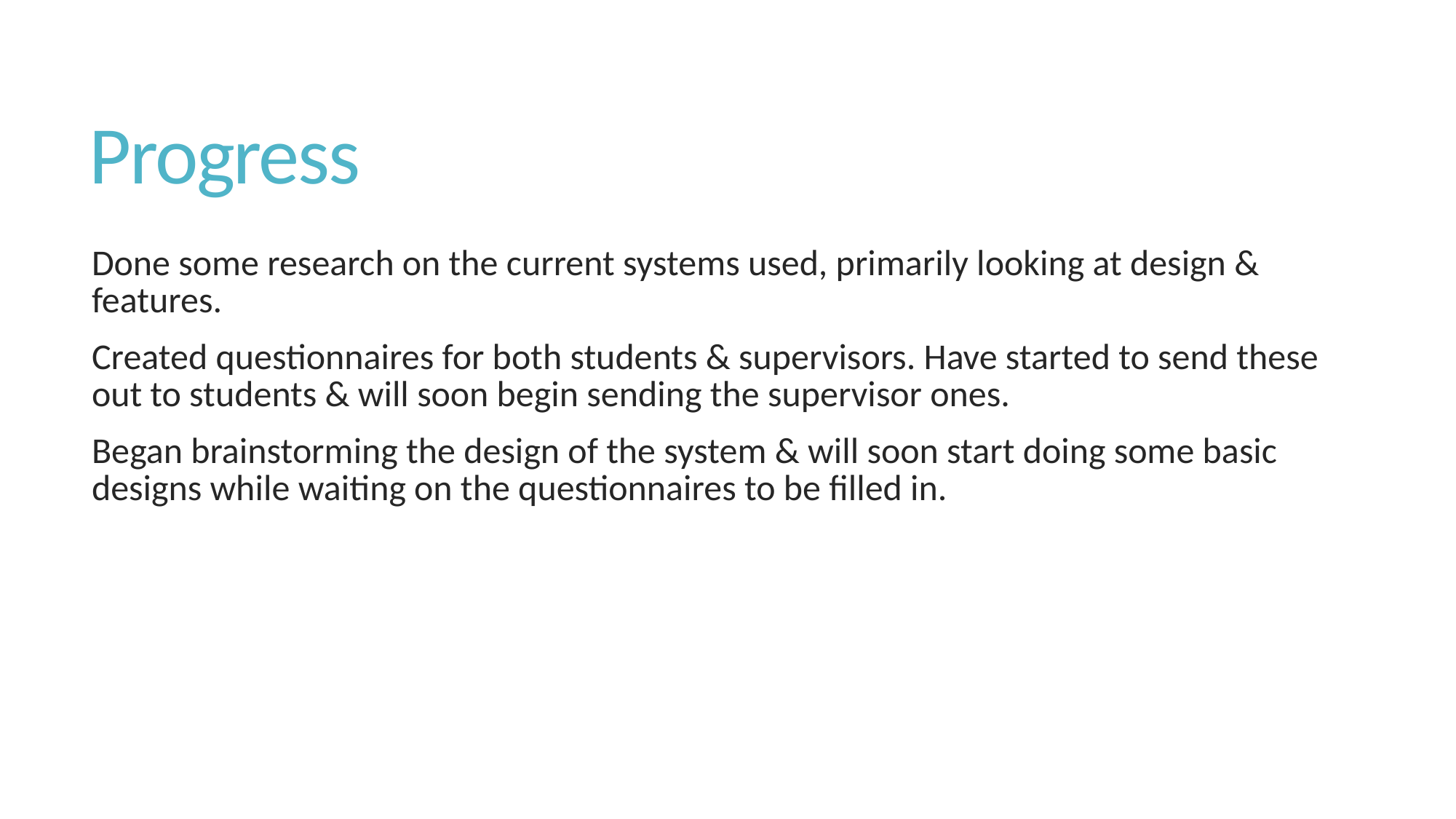

# Progress
Done some research on the current systems used, primarily looking at design & features.
Created questionnaires for both students & supervisors. Have started to send these out to students & will soon begin sending the supervisor ones.
Began brainstorming the design of the system & will soon start doing some basic designs while waiting on the questionnaires to be filled in.